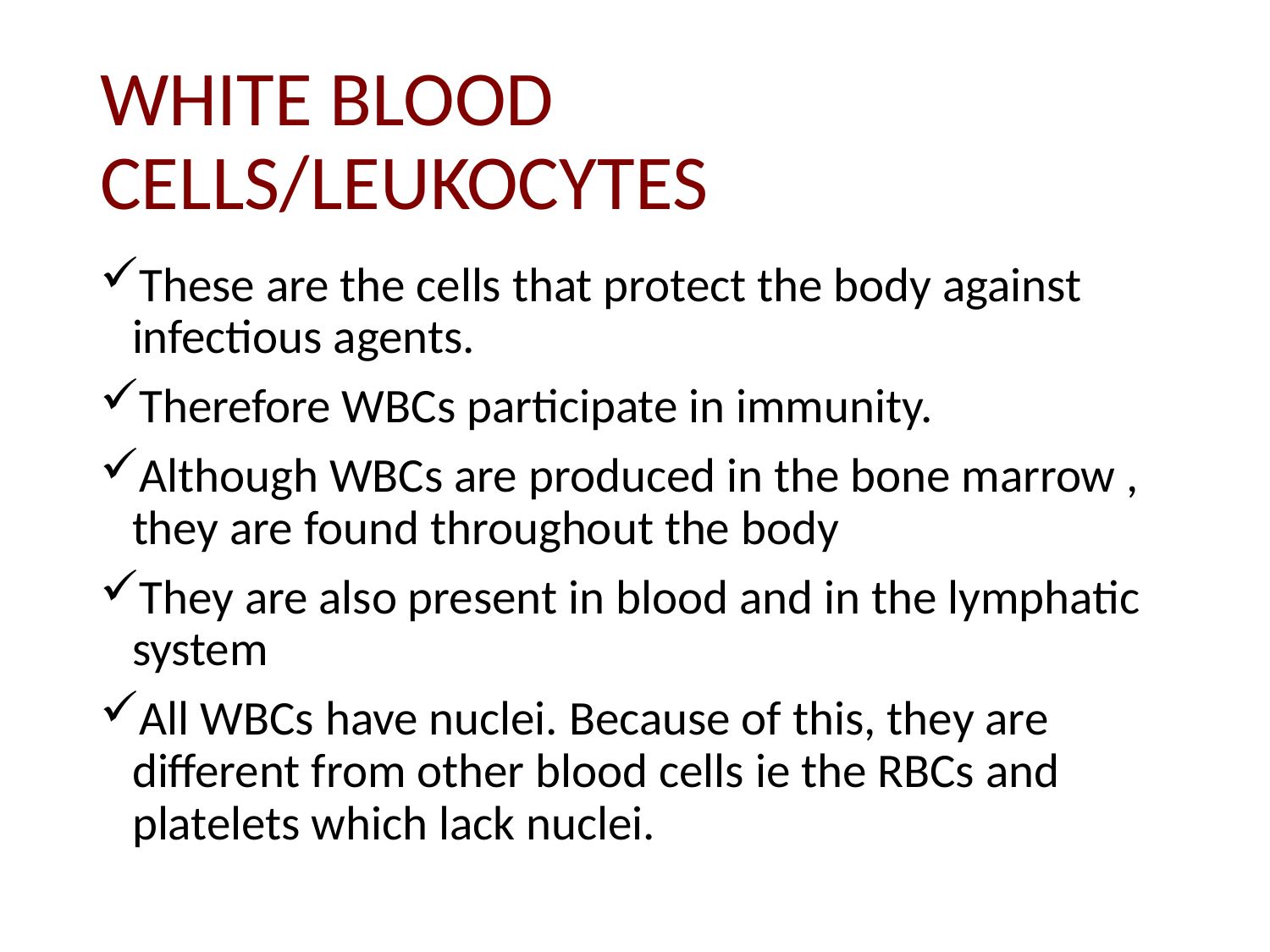

# WHITE BLOOD CELLS/LEUKOCYTES
These are the cells that protect the body against infectious agents.
Therefore WBCs participate in immunity.
Although WBCs are produced in the bone marrow , they are found throughout the body
They are also present in blood and in the lymphatic system
All WBCs have nuclei. Because of this, they are different from other blood cells ie the RBCs and platelets which lack nuclei.